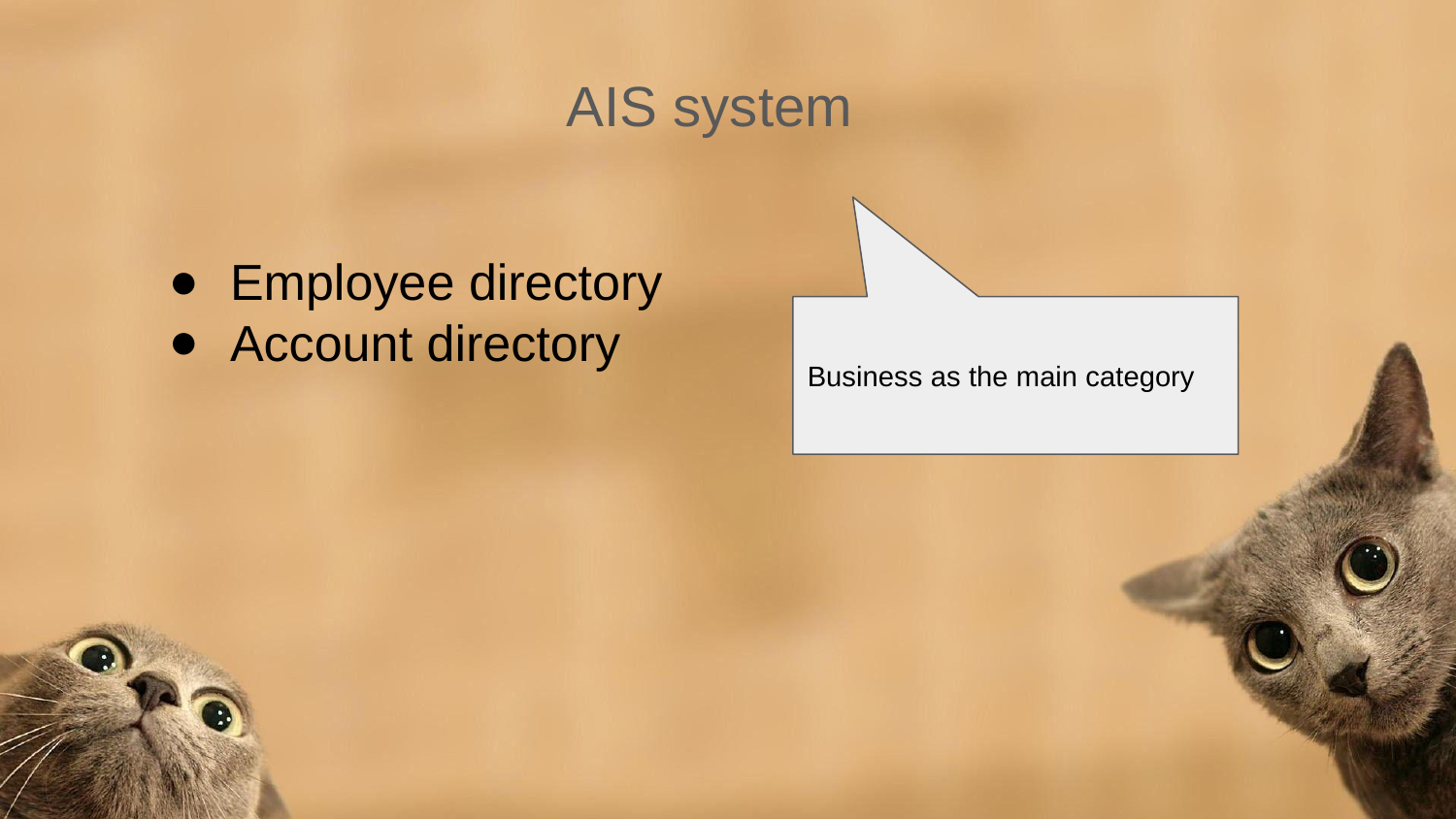

AIS system
Employee directory
Account directory
Business as the main category